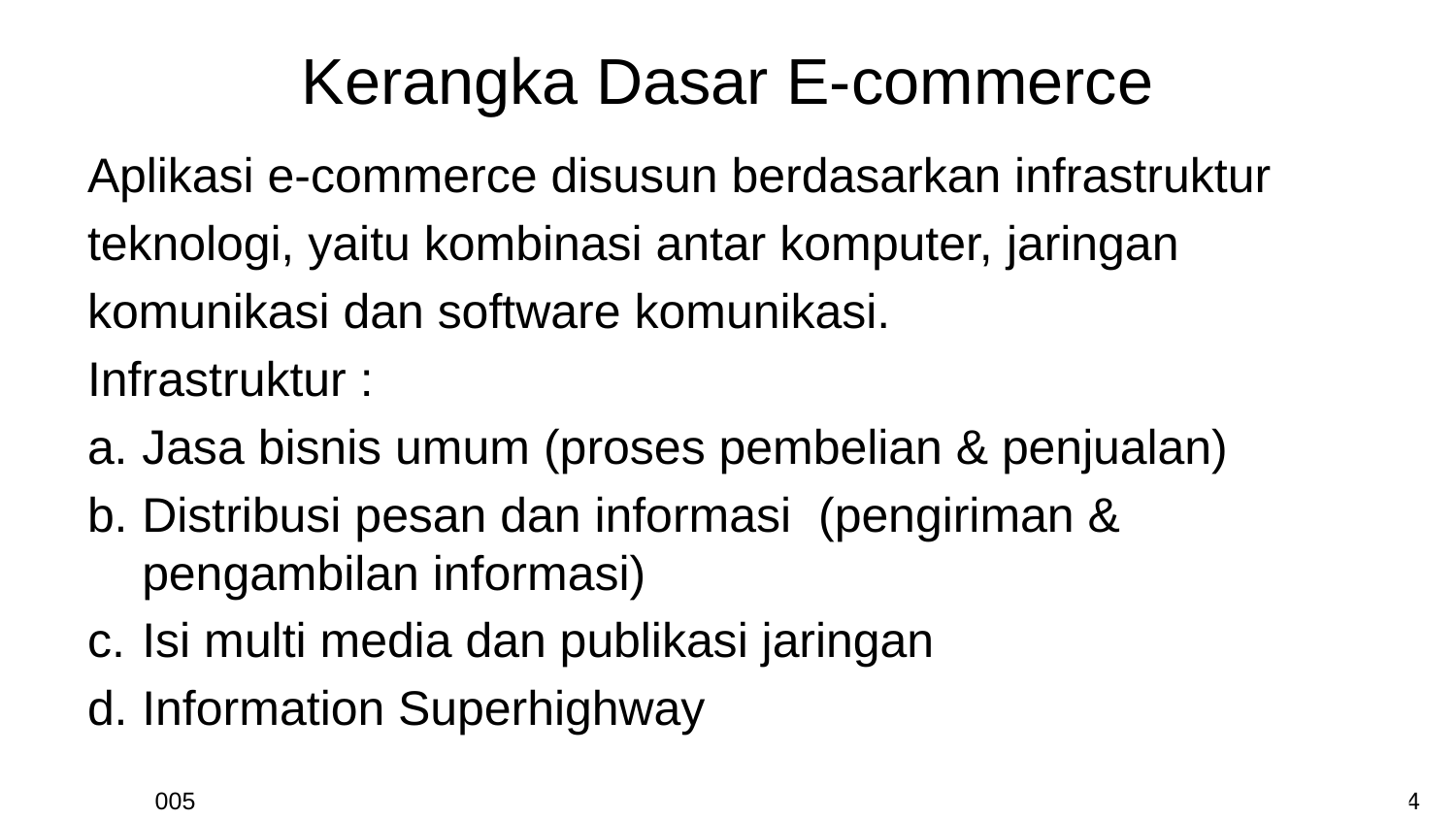

# Kerangka Dasar E-commerce
Aplikasi e-commerce disusun berdasarkan infrastruktur
teknologi, yaitu kombinasi antar komputer, jaringan
komunikasi dan software komunikasi.
Infrastruktur :
Jasa bisnis umum (proses pembelian & penjualan)
Distribusi pesan dan informasi  (pengiriman & pengambilan informasi)
Isi multi media dan publikasi jaringan
Information Superhighway